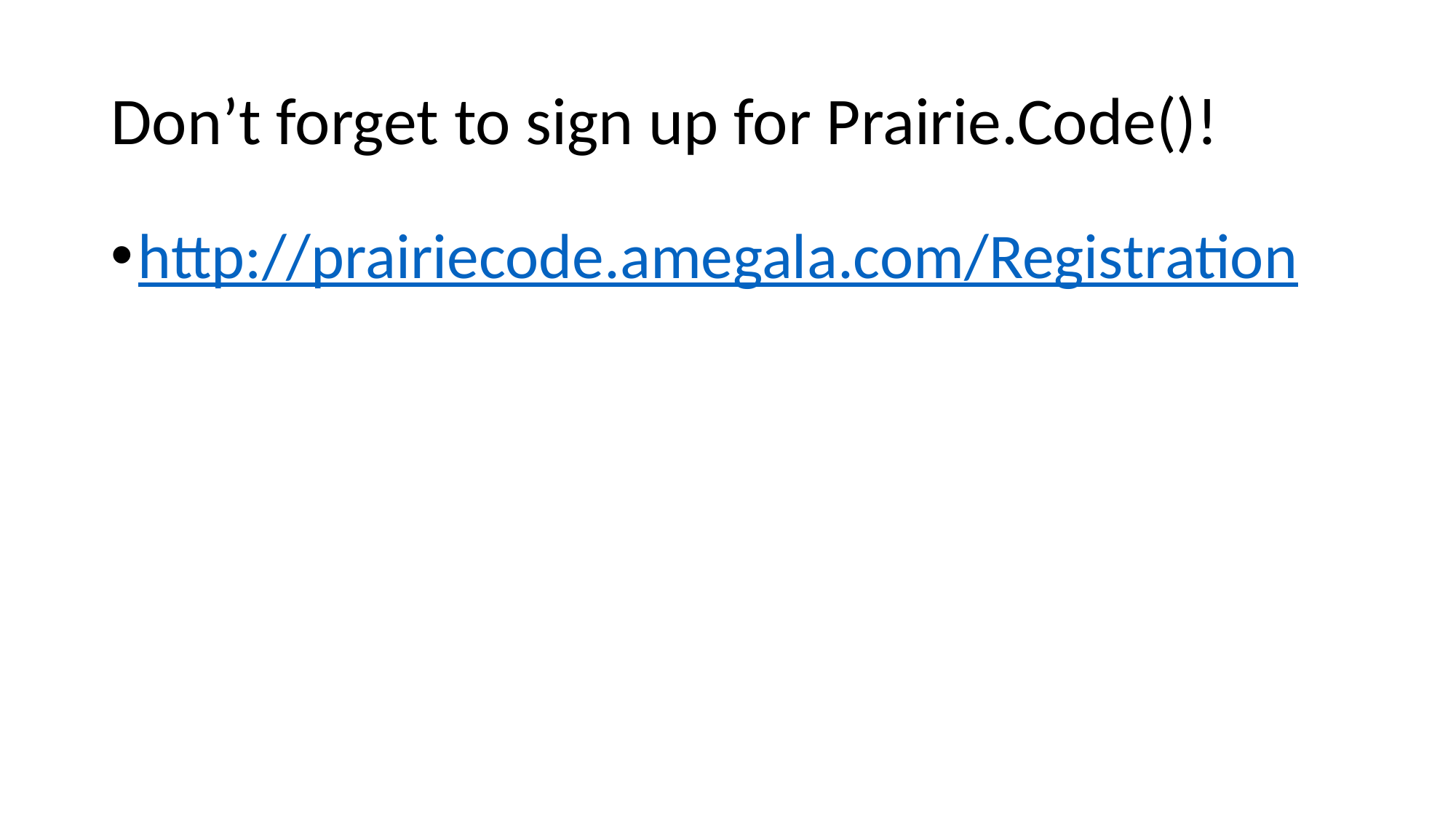

# Don’t forget to sign up for Prairie.Code()!
http://prairiecode.amegala.com/Registration